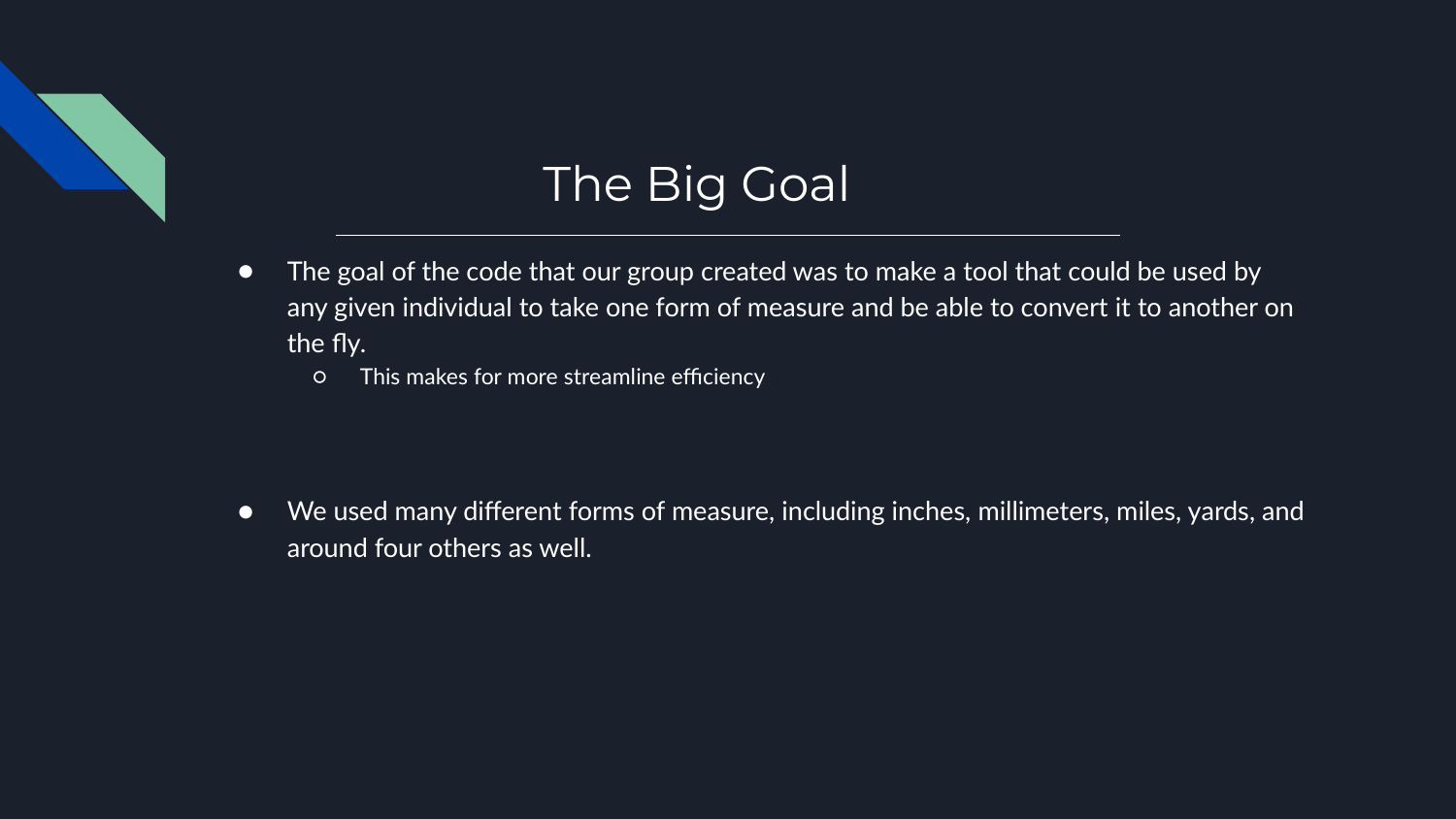

# The Big Goal

The goal of the code that our group created was to make a tool that could be used by any given individual to take one form of measure and be able to convert it to another on the fly.
This makes for more streamline efficiency

We used many different forms of measure, including inches, millimeters, miles, yards, and around four others as well.